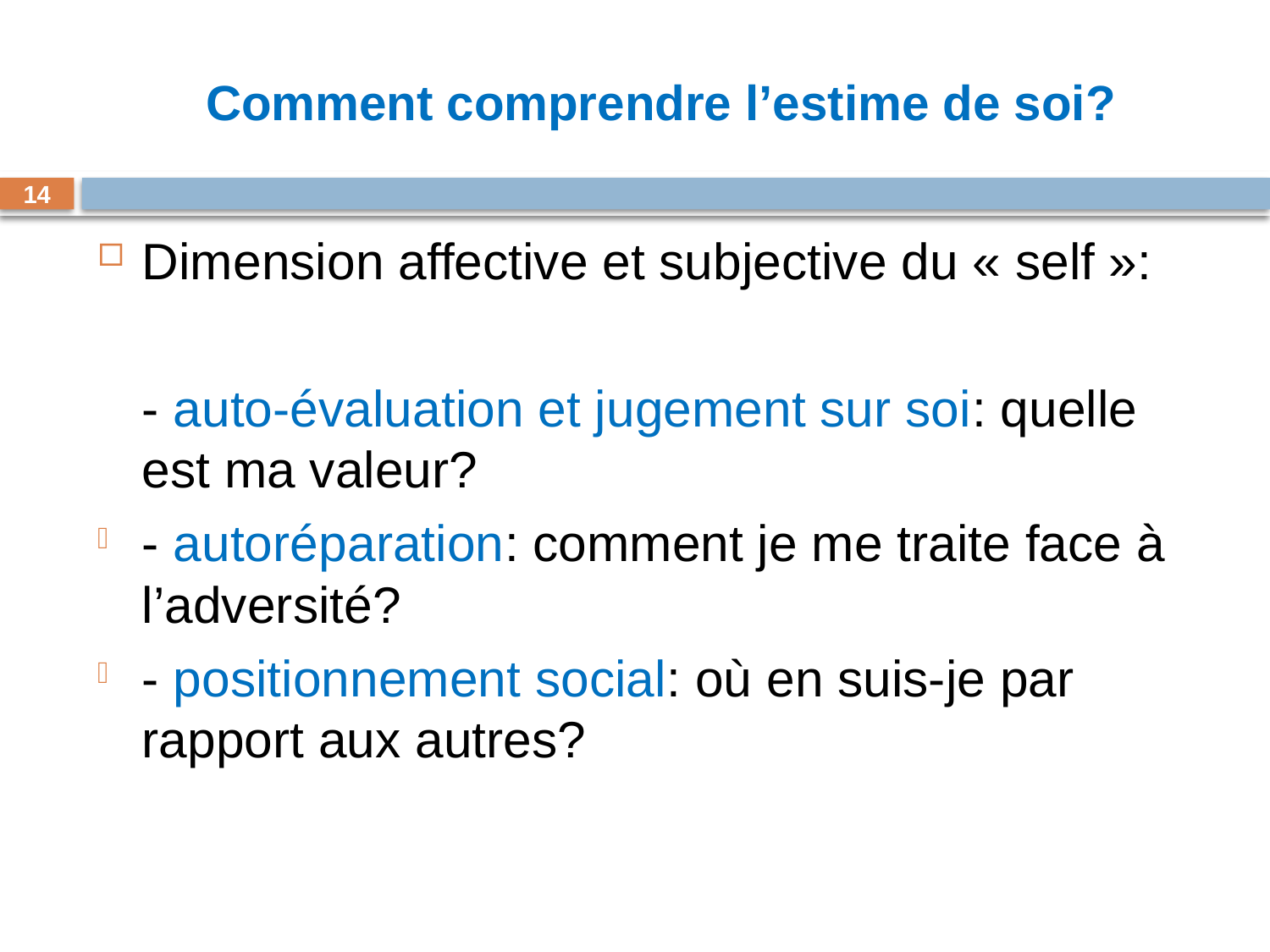

# Comment comprendre l’estime de soi?
14
Dimension affective et subjective du « self »:

	- auto-évaluation et jugement sur soi: quelle est ma valeur?
- autoréparation: comment je me traite face à l’adversité?
- positionnement social: où en suis-je par rapport aux autres?